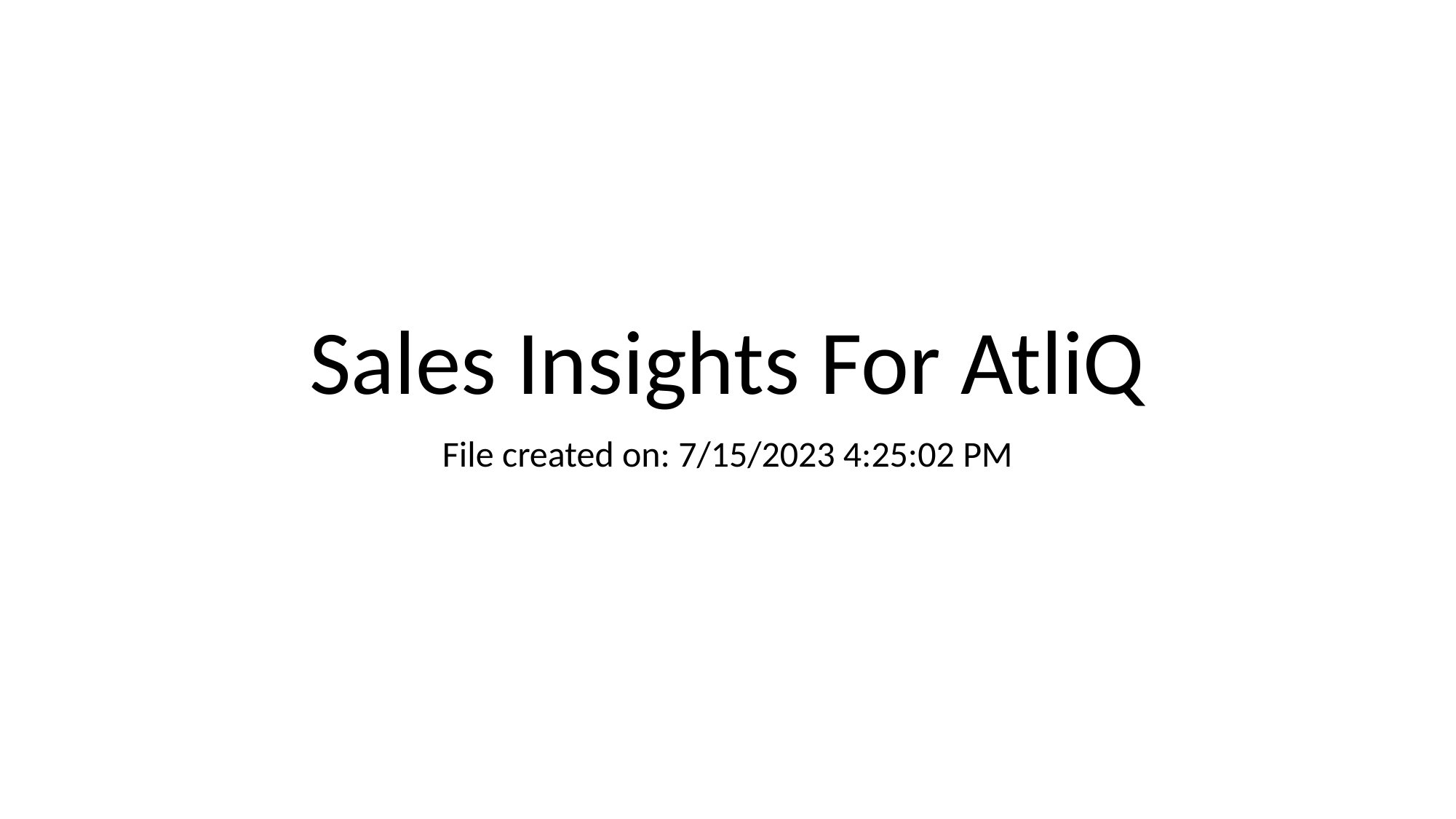

# Sales Insights For AtliQ
File created on: 7/15/2023 4:25:02 PM